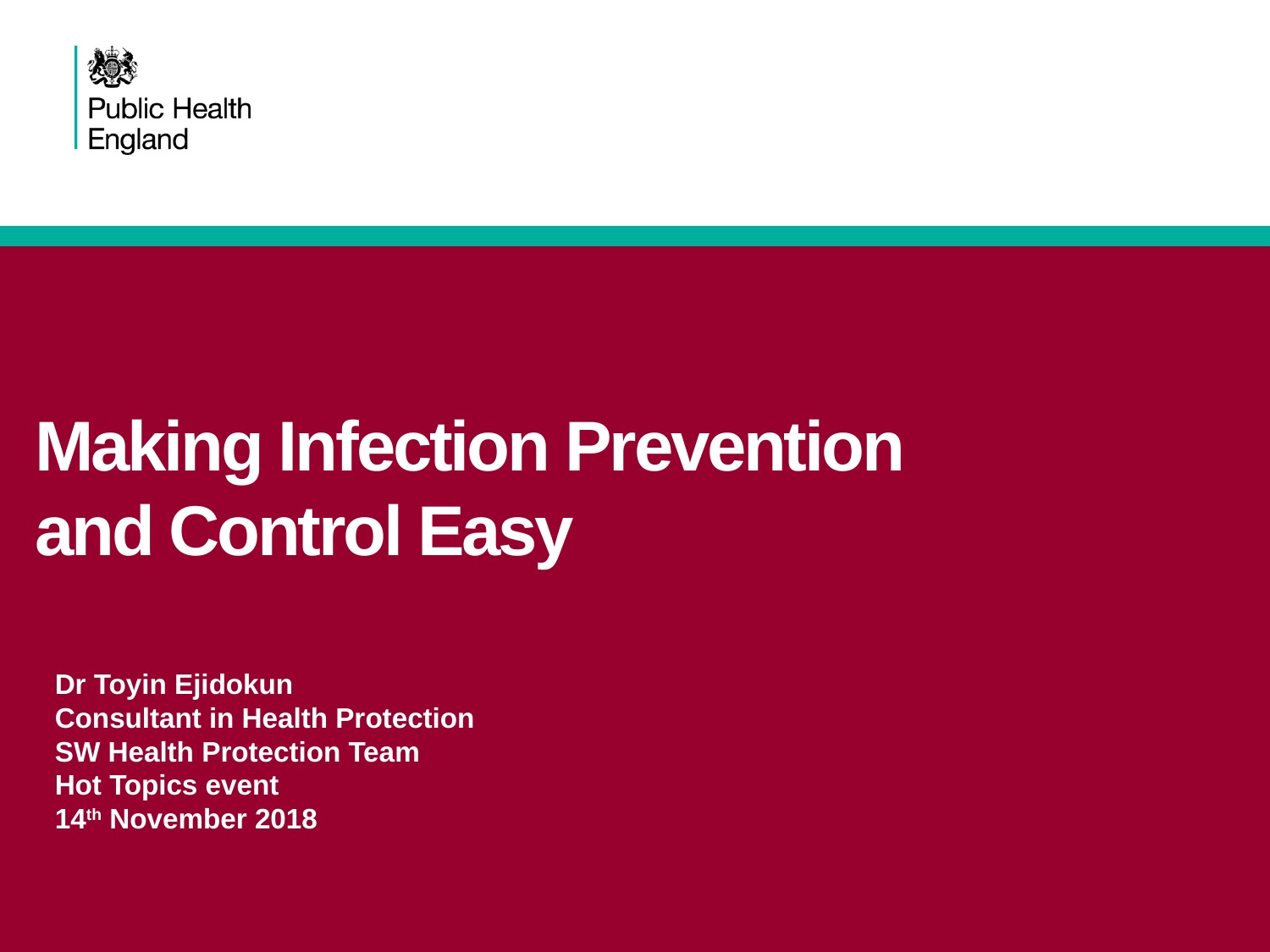

# Making Infection Prevention and Control Easy
Dr Toyin Ejidokun
Consultant in Health Protection
SW Health Protection Team
Hot Topics event
14th November 2018